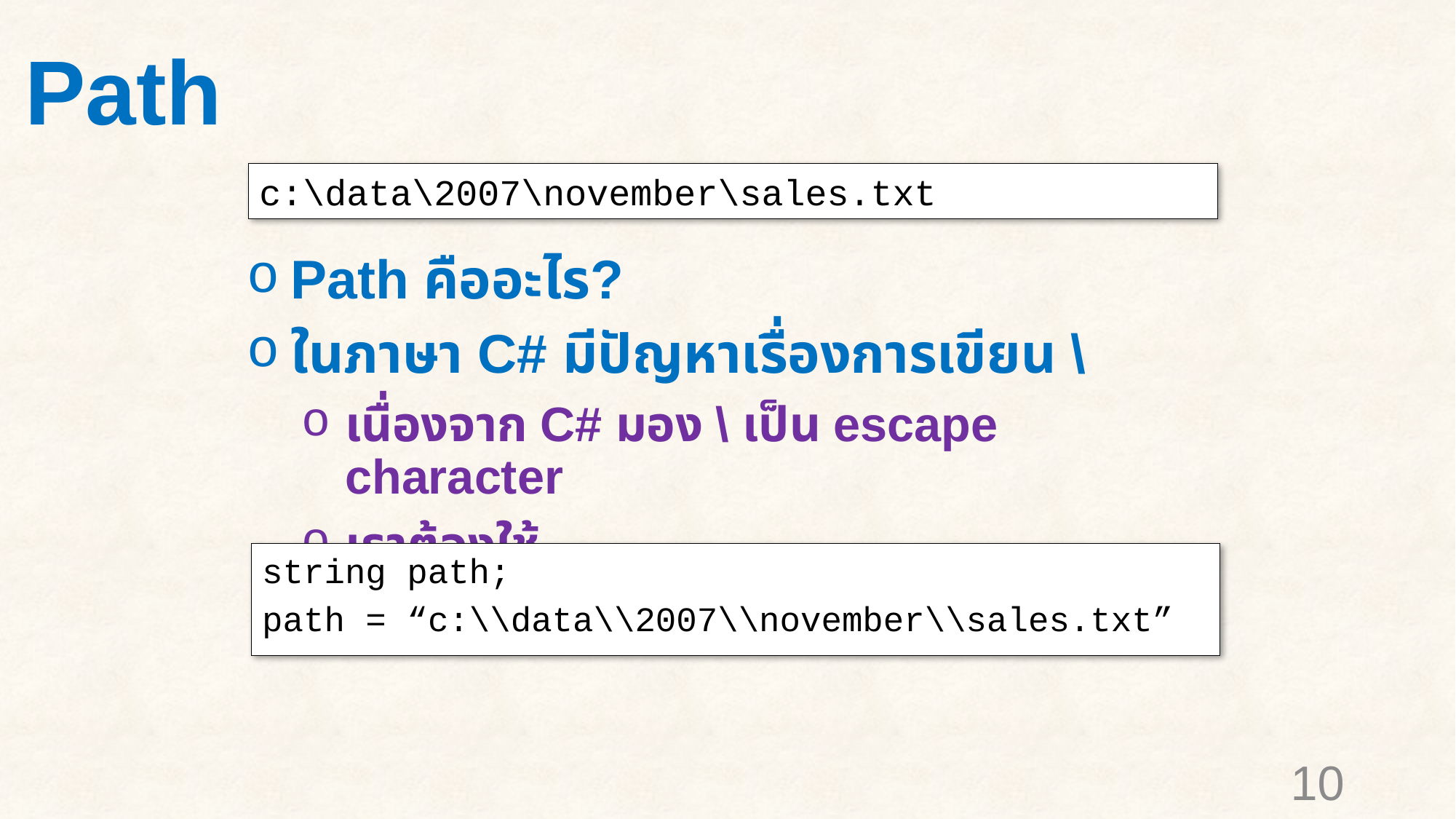

# Path
c:\data\2007\november\sales.txt
Path คืออะไร?
ในภาษา C# มีปัญหาเรื่องการเขียน \
เนื่องจาก C# มอง \ เป็น escape character
เราต้องใช้

string path;
path = “c:\\data\\2007\\november\\sales.txt”
10